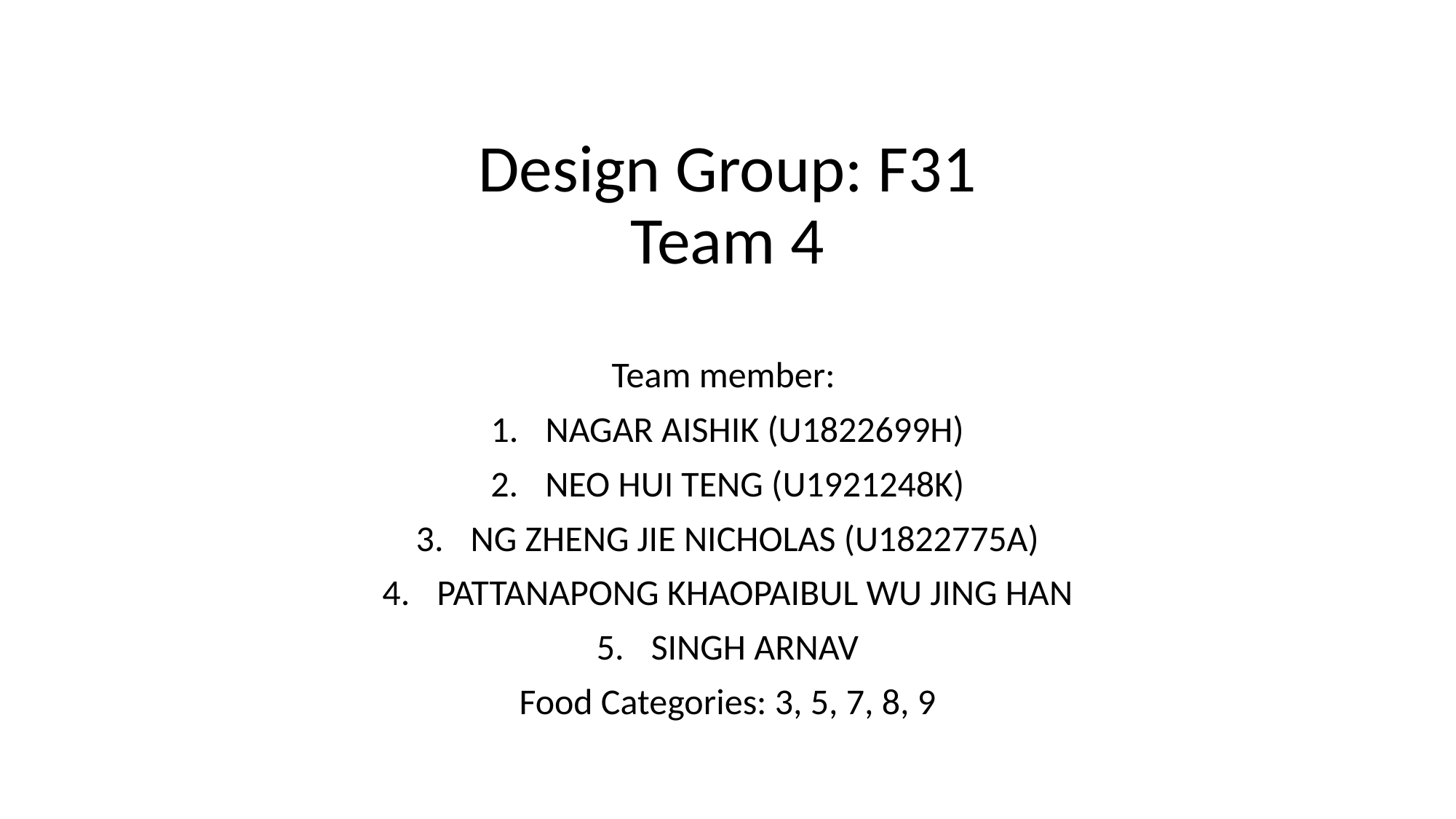

# Design Group: F31 Team 4
Team member:
NAGAR AISHIK (U1822699H)
NEO HUI TENG (U1921248K)
NG ZHENG JIE NICHOLAS (U1822775A)
PATTANAPONG KHAOPAIBUL WU JING HAN
SINGH ARNAV
Food Categories: 3, 5, 7, 8, 9